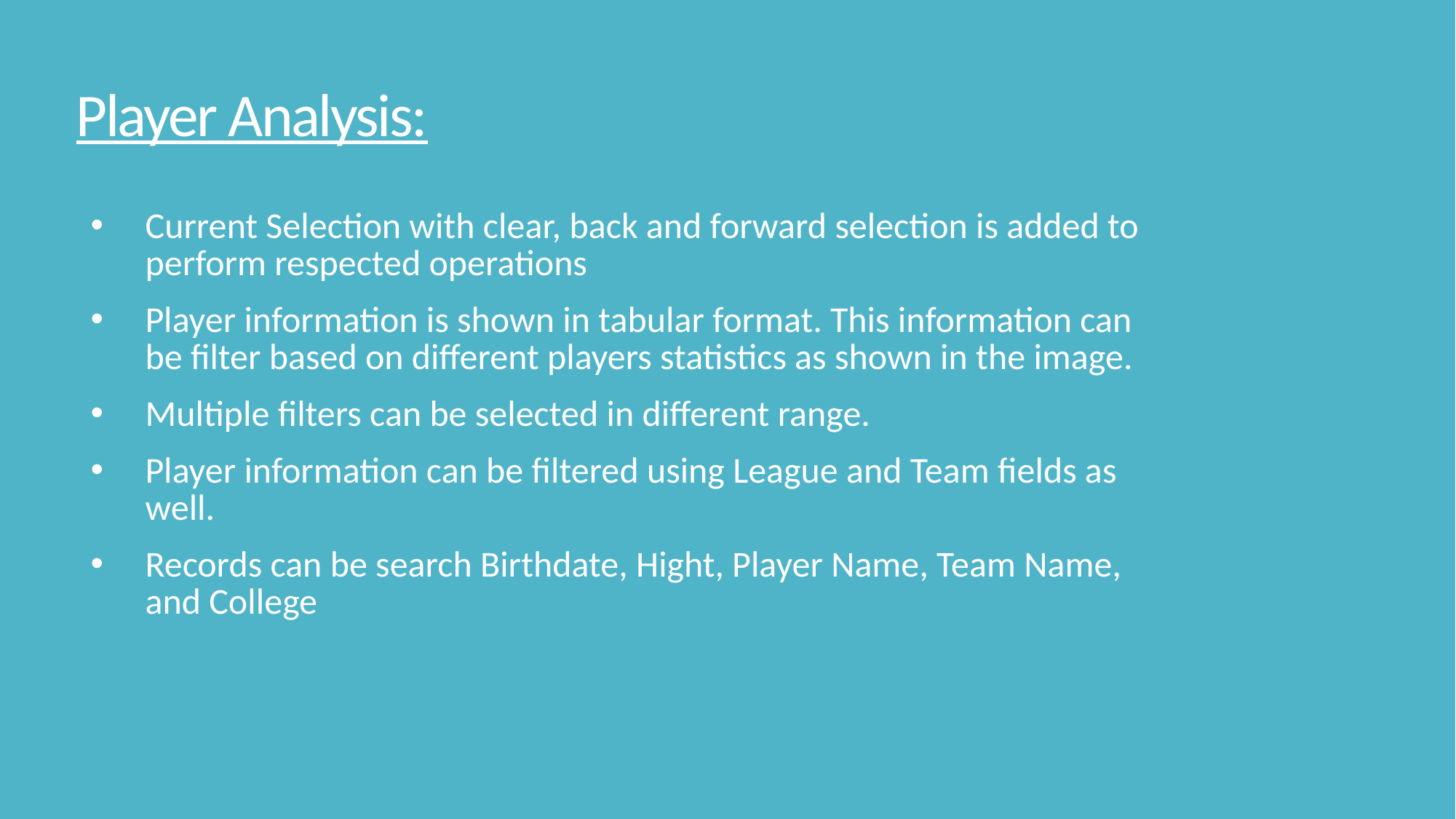

# Player Analysis:
Current Selection with clear, back and forward selection is added to perform respected operations
Player information is shown in tabular format. This information can be filter based on different players statistics as shown in the image.
Multiple filters can be selected in different range.
Player information can be filtered using League and Team fields as well.
Records can be search Birthdate, Hight, Player Name, Team Name, and College